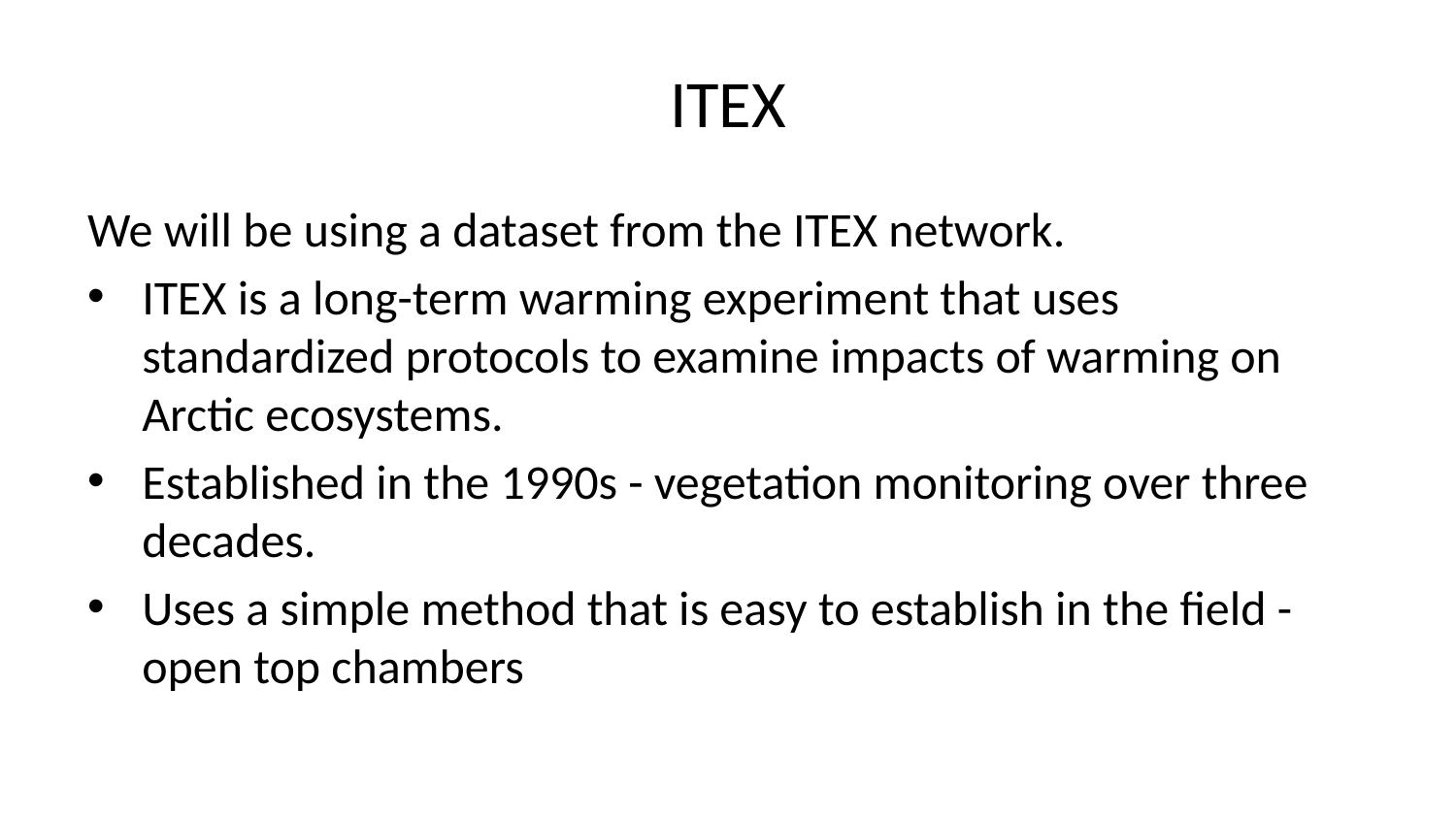

# ITEX
We will be using a dataset from the ITEX network.
ITEX is a long-term warming experiment that uses standardized protocols to examine impacts of warming on Arctic ecosystems.
Established in the 1990s - vegetation monitoring over three decades.
Uses a simple method that is easy to establish in the field - open top chambers